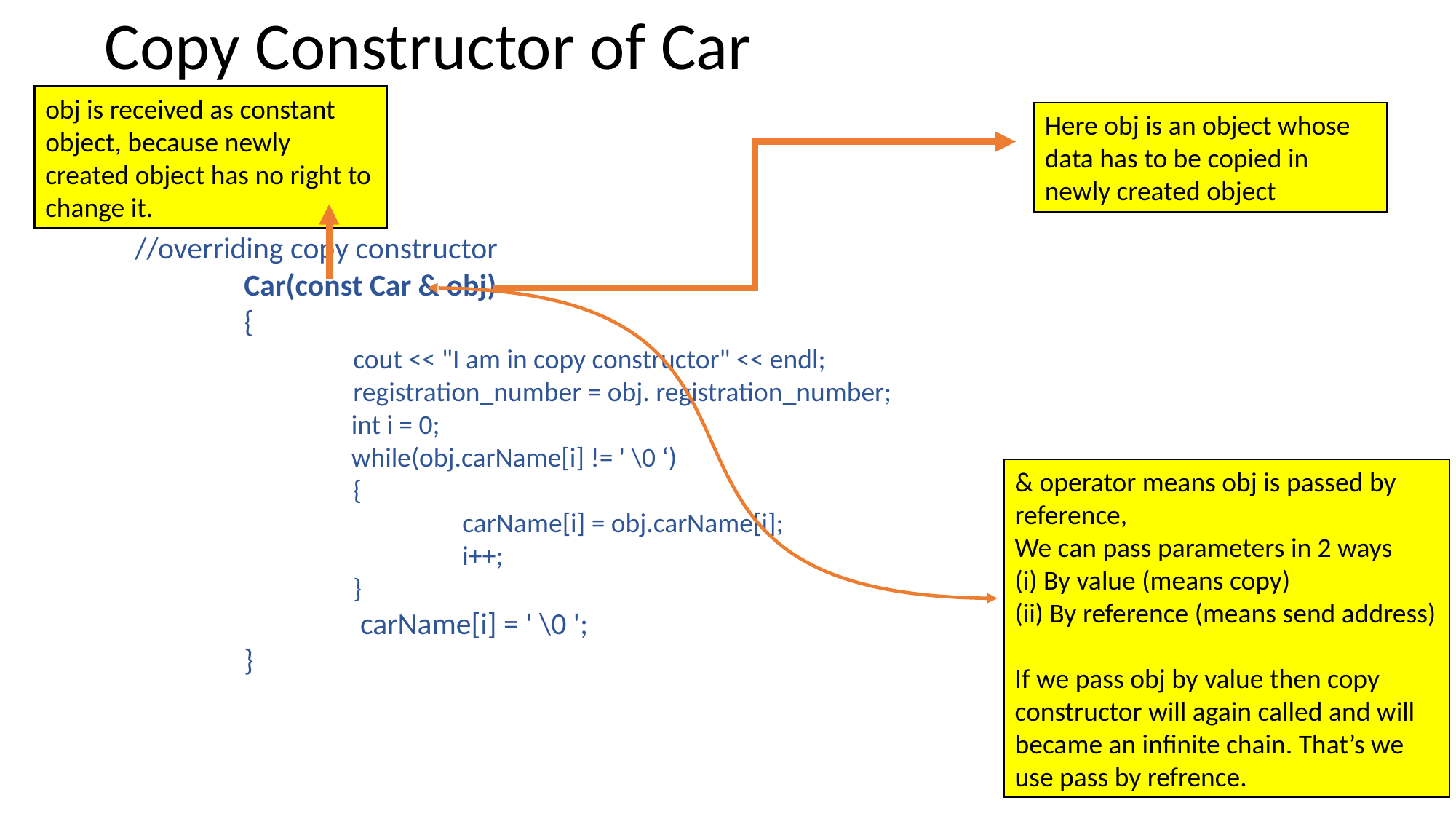

# Copy Constructor of Car
obj is received as constant object, because newly created object has no right to change it.
Here obj is an object whose data has to be copied in newly created object
//overriding copy constructor
	Car(const Car & obj)
	{
		cout << "I am in copy constructor" << endl;
		registration_number = obj. registration_number;
                                   int i = 0;
                                   while(obj.carName[i] != ' \0 ‘)
		{
			carName[i] = obj.carName[i];
			i++;
		}
		 carName[i] = ' \0 ';
	}

& operator means obj is passed by reference,
We can pass parameters in 2 ways
(i) By value (means copy)
(ii) By reference (means send address)

If we pass obj by value then copy constructor will again called and will became an infinite chain. That’s we use pass by refrence.